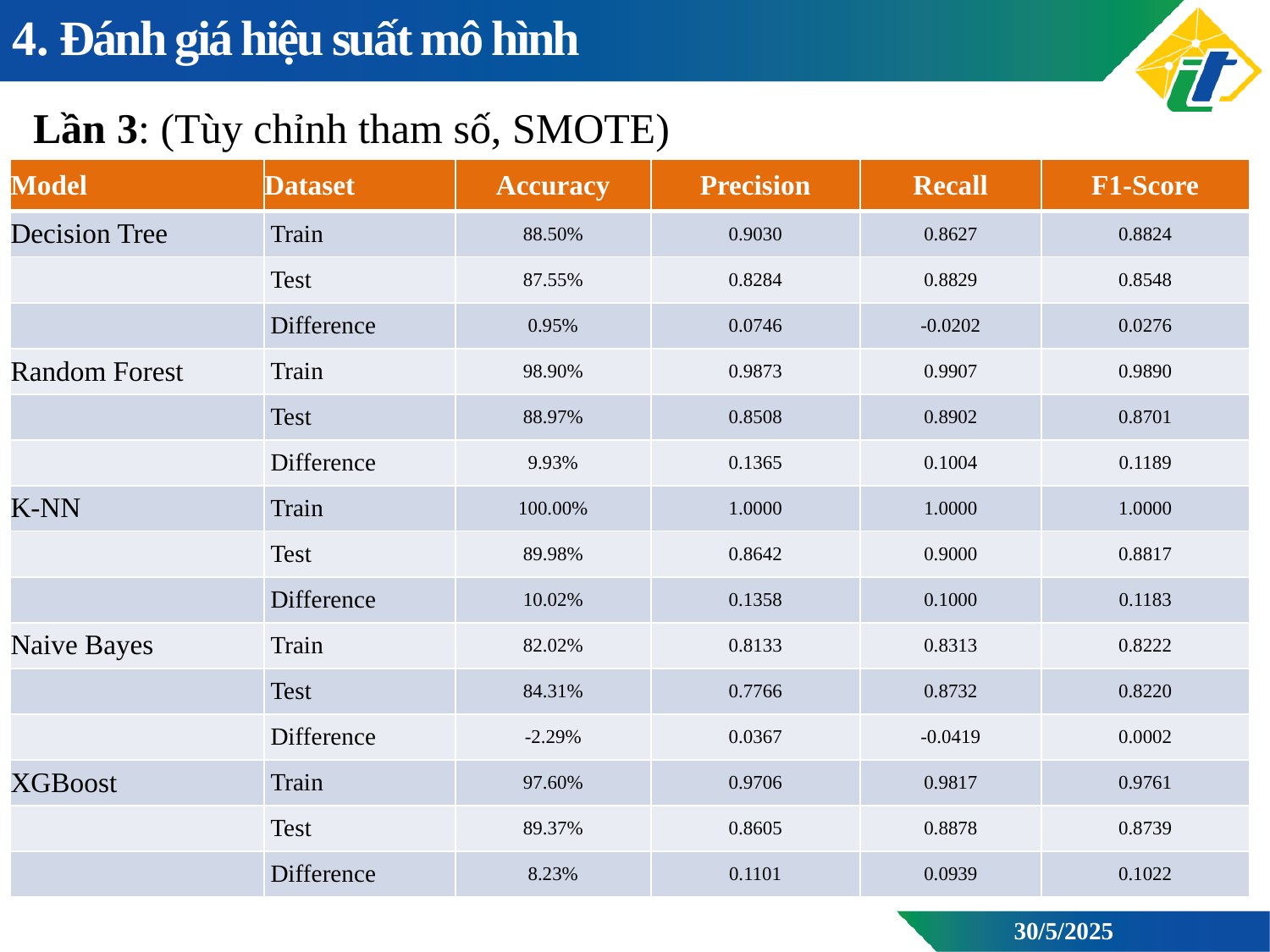

4. Đánh giá hiệu suất mô hình
Lần 3: (Tùy chỉnh tham số, SMOTE)
| Model | Dataset | Accuracy | Precision | Recall | F1-Score |
| --- | --- | --- | --- | --- | --- |
| Decision Tree | Train | 88.50% | 0.9030 | 0.8627 | 0.8824 |
|  | Test | 87.55% | 0.8284 | 0.8829 | 0.8548 |
|  | Difference | 0.95% | 0.0746 | -0.0202 | 0.0276 |
| Random Forest | Train | 98.90% | 0.9873 | 0.9907 | 0.9890 |
|  | Test | 88.97% | 0.8508 | 0.8902 | 0.8701 |
|  | Difference | 9.93% | 0.1365 | 0.1004 | 0.1189 |
| K-NN | Train | 100.00% | 1.0000 | 1.0000 | 1.0000 |
|  | Test | 89.98% | 0.8642 | 0.9000 | 0.8817 |
|  | Difference | 10.02% | 0.1358 | 0.1000 | 0.1183 |
| Naive Bayes | Train | 82.02% | 0.8133 | 0.8313 | 0.8222 |
|  | Test | 84.31% | 0.7766 | 0.8732 | 0.8220 |
|  | Difference | -2.29% | 0.0367 | -0.0419 | 0.0002 |
| XGBoost | Train | 97.60% | 0.9706 | 0.9817 | 0.9761 |
|  | Test | 89.37% | 0.8605 | 0.8878 | 0.8739 |
|  | Difference | 8.23% | 0.1101 | 0.0939 | 0.1022 |
28
30/5/2025